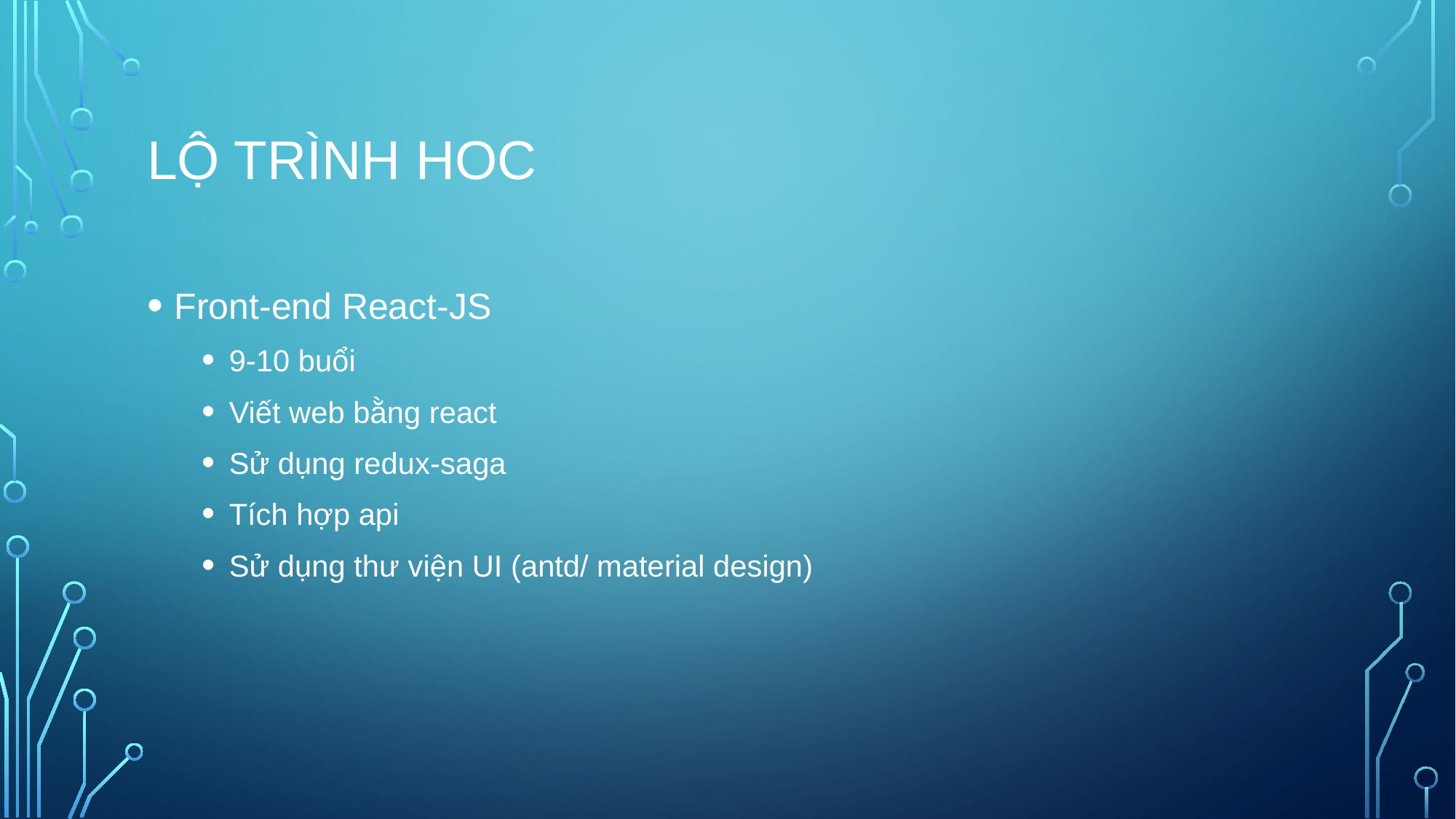

# Lộ trình hoc
Front-end React-JS
9-10 buổi
Viết web bằng react
Sử dụng redux-saga
Tích hợp api
Sử dụng thư viện UI (antd/ material design)